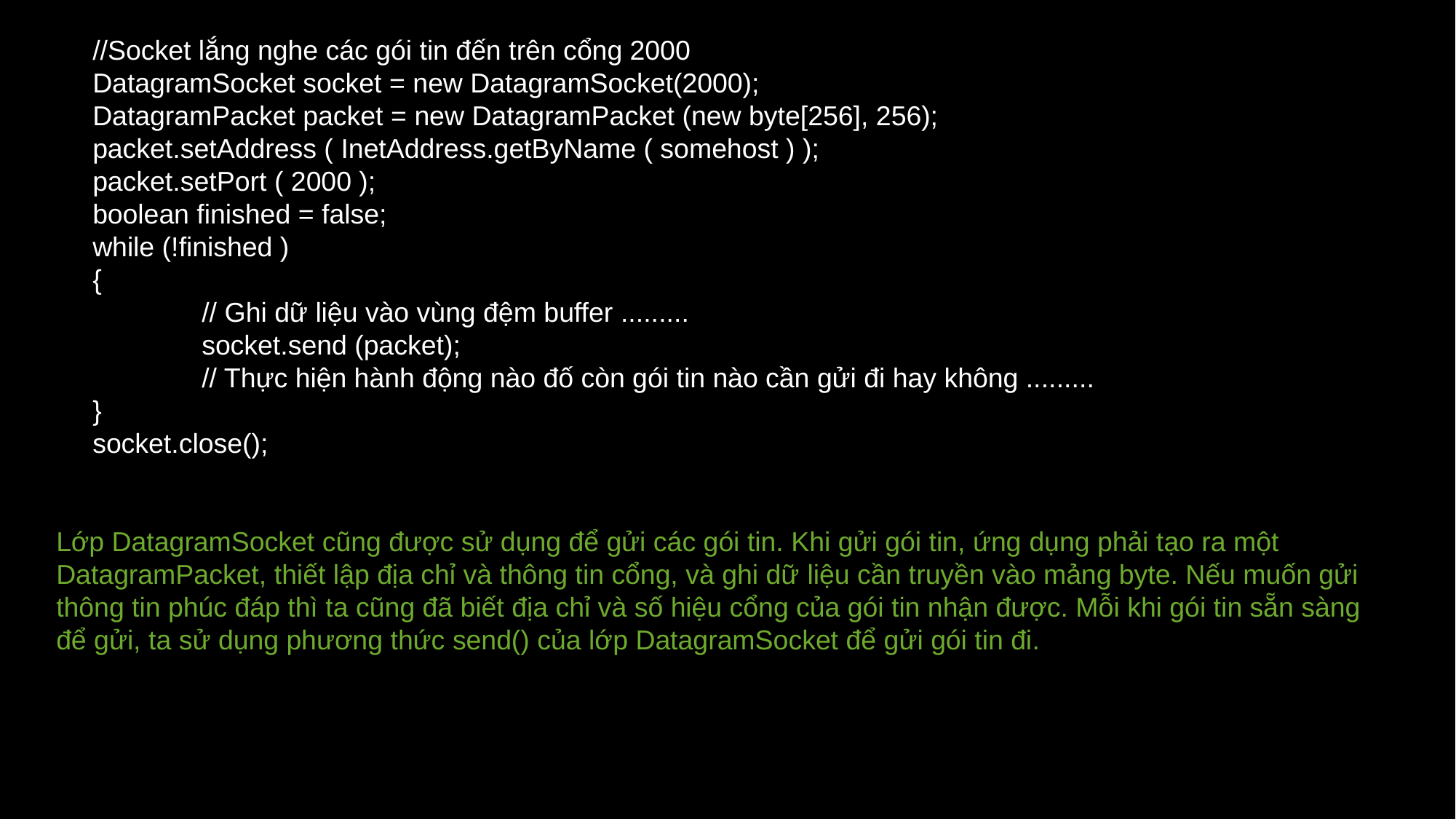

//Socket lắng nghe các gói tin đến trên cổng 2000
DatagramSocket socket = new DatagramSocket(2000);
DatagramPacket packet = new DatagramPacket (new byte[256], 256);
packet.setAddress ( InetAddress.getByName ( somehost ) );
packet.setPort ( 2000 );
boolean finished = false;
while (!finished )
{
	// Ghi dữ liệu vào vùng đệm buffer .........
	socket.send (packet);
	// Thực hiện hành động nào đố còn gói tin nào cần gửi đi hay không .........
}
socket.close();
Lớp DatagramSocket cũng được sử dụng để gửi các gói tin. Khi gửi gói tin, ứng dụng phải tạo ra một DatagramPacket, thiết lập địa chỉ và thông tin cổng, và ghi dữ liệu cần truyền vào mảng byte. Nếu muốn gửi thông tin phúc đáp thì ta cũng đã biết địa chỉ và số hiệu cổng của gói tin nhận được. Mỗi khi gói tin sẵn sàng để gửi, ta sử dụng phương thức send() của lớp DatagramSocket để gửi gói tin đi.